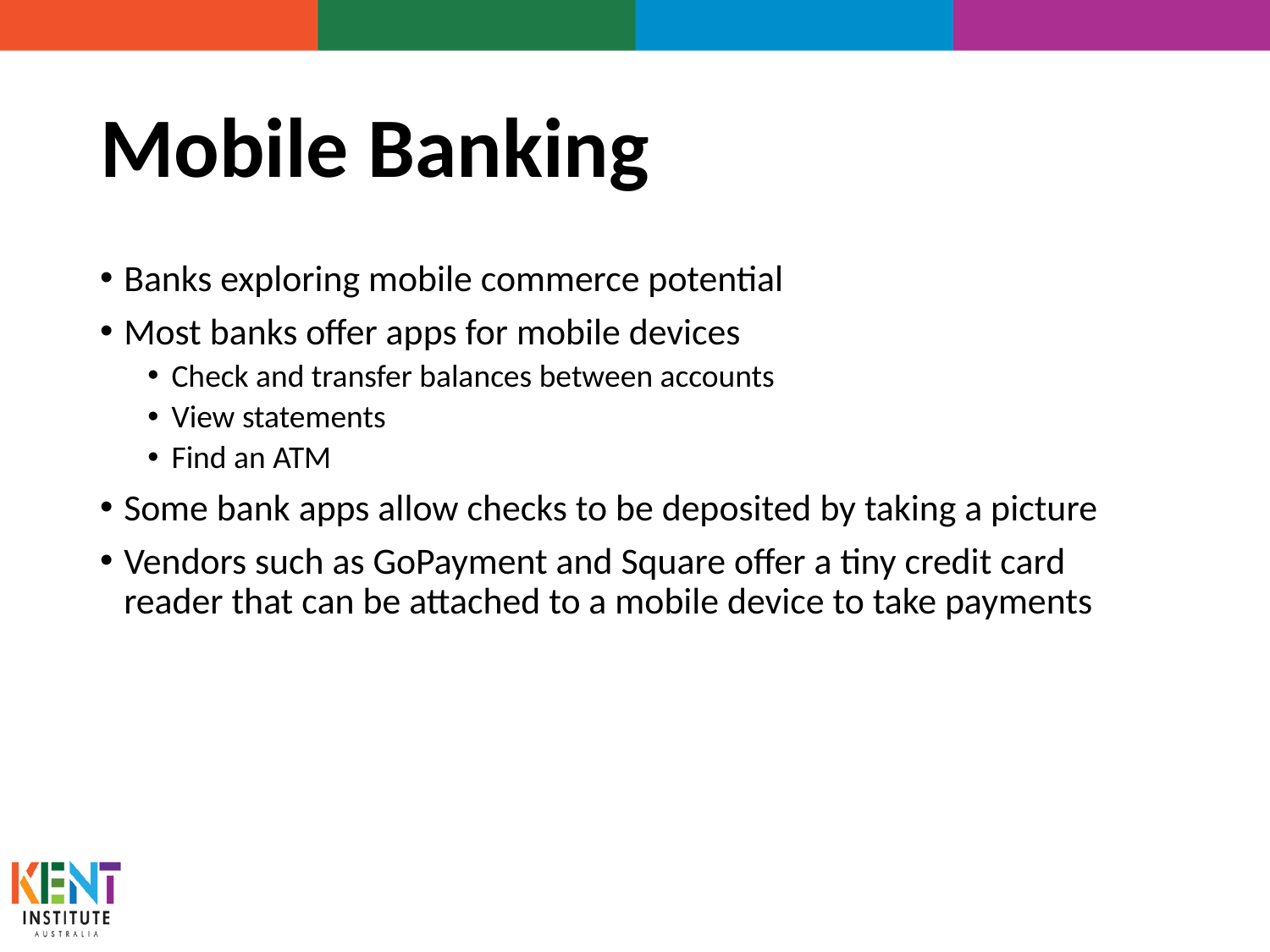

# Mobile Banking
Banks exploring mobile commerce potential
Most banks offer apps for mobile devices
Check and transfer balances between accounts
View statements
Find an ATM
Some bank apps allow checks to be deposited by taking a picture
Vendors such as GoPayment and Square offer a tiny credit card reader that can be attached to a mobile device to take payments